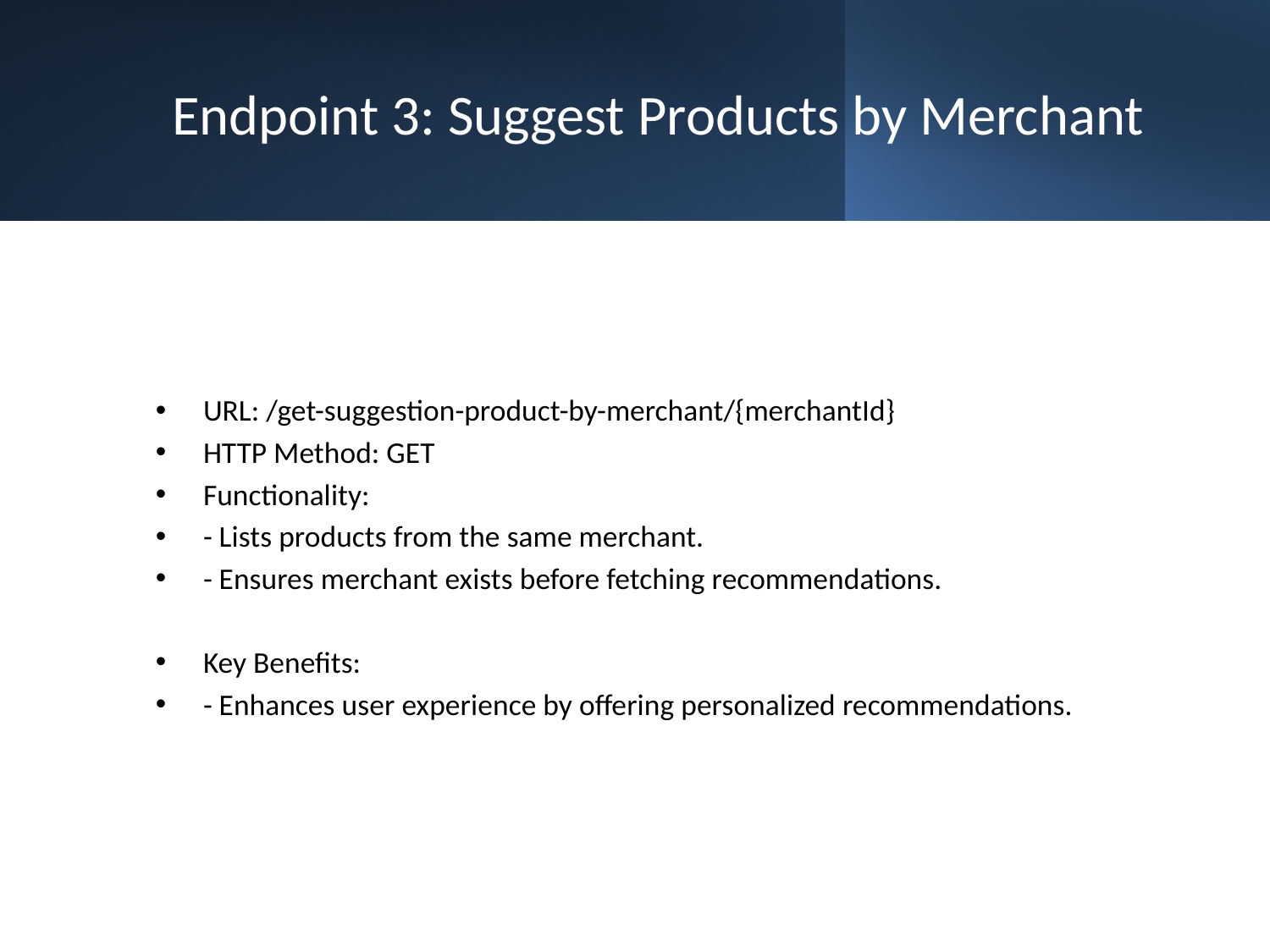

# Endpoint 3: Suggest Products by Merchant
URL: /get-suggestion-product-by-merchant/{merchantId}
HTTP Method: GET
Functionality:
- Lists products from the same merchant.
- Ensures merchant exists before fetching recommendations.

Key Benefits:
- Enhances user experience by offering personalized recommendations.